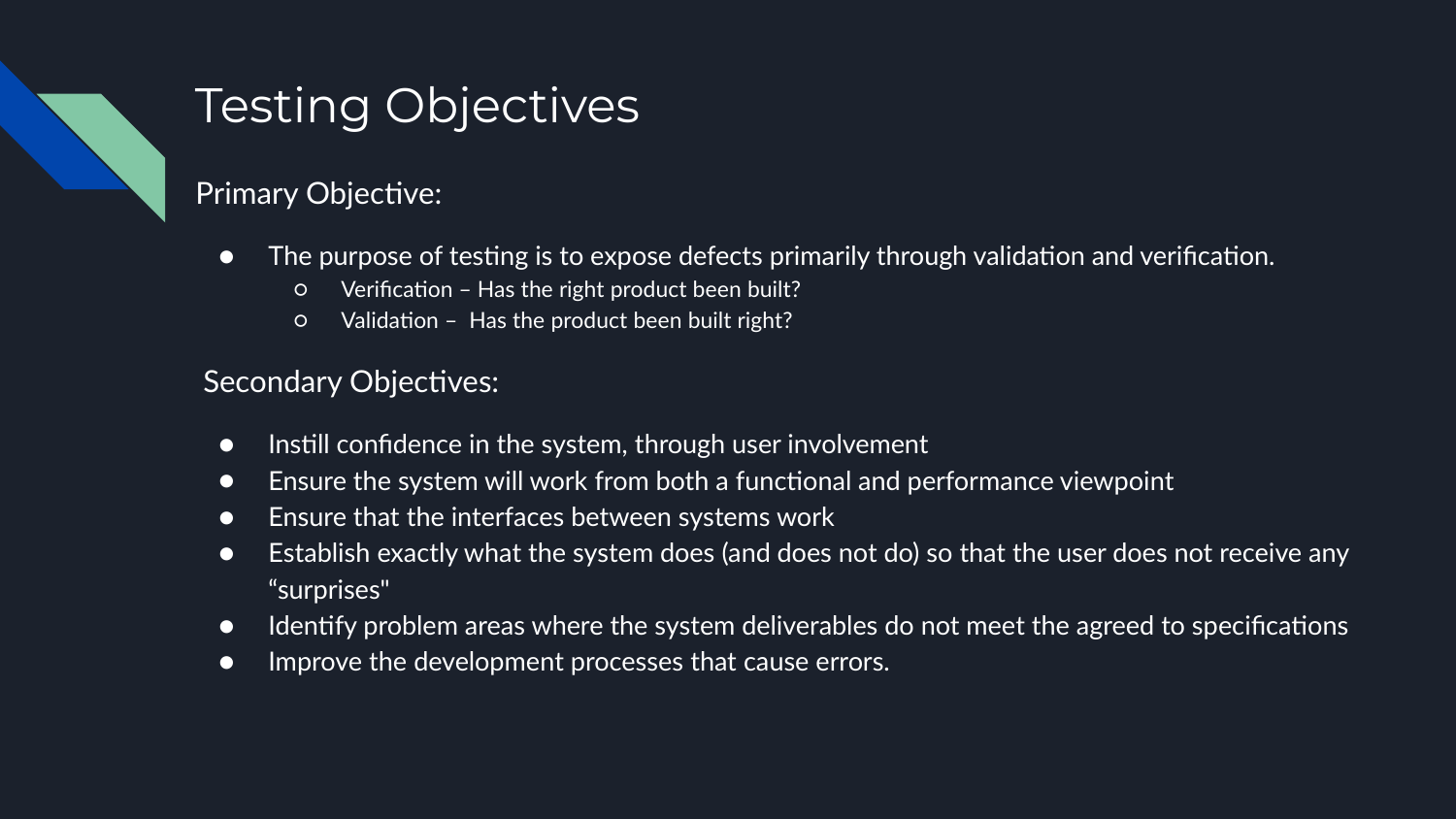

# Testing Objectives
Primary Objective:
The purpose of testing is to expose defects primarily through validation and verification.
Verification – Has the right product been built?
Validation –  Has the product been built right?
 Secondary Objectives:
Instill confidence in the system, through user involvement
Ensure the system will work from both a functional and performance viewpoint
Ensure that the interfaces between systems work
Establish exactly what the system does (and does not do) so that the user does not receive any “surprises"
Identify problem areas where the system deliverables do not meet the agreed to specifications
Improve the development processes that cause errors.